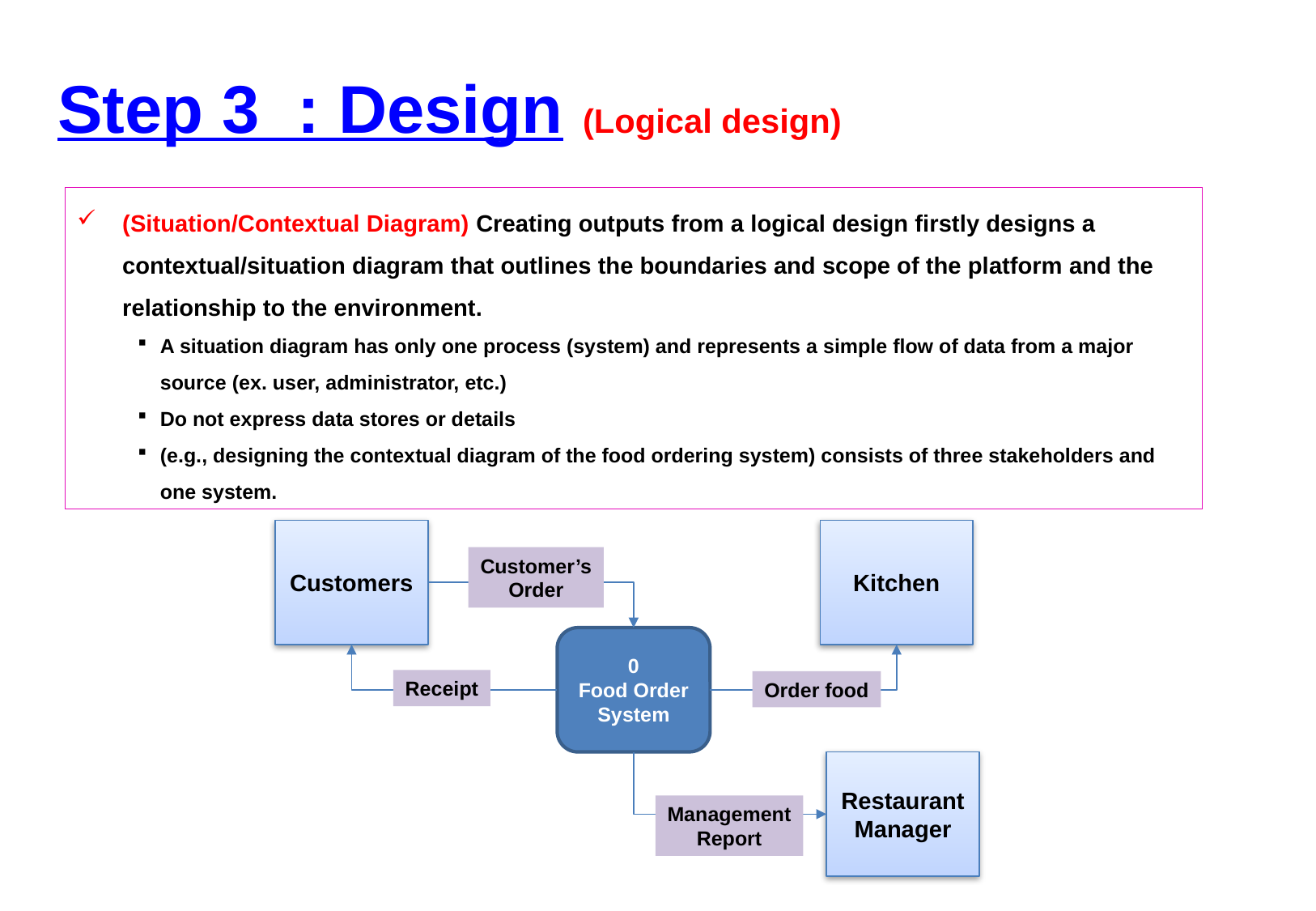

Step 3  : Design
(Logical design)
(Situation/Contextual Diagram) Creating outputs from a logical design firstly designs a contextual/situation diagram that outlines the boundaries and scope of the platform and the relationship to the environment.
A situation diagram has only one process (system) and represents a simple flow of data from a major source (ex. user, administrator, etc.)
Do not express data stores or details
(e.g., designing the contextual diagram of the food ordering system) consists of three stakeholders and one system.
Customers
Kitchen
Customer’s
Order
0
Food Order
System
Receipt
Order food
Restaurant Manager
Management
Report